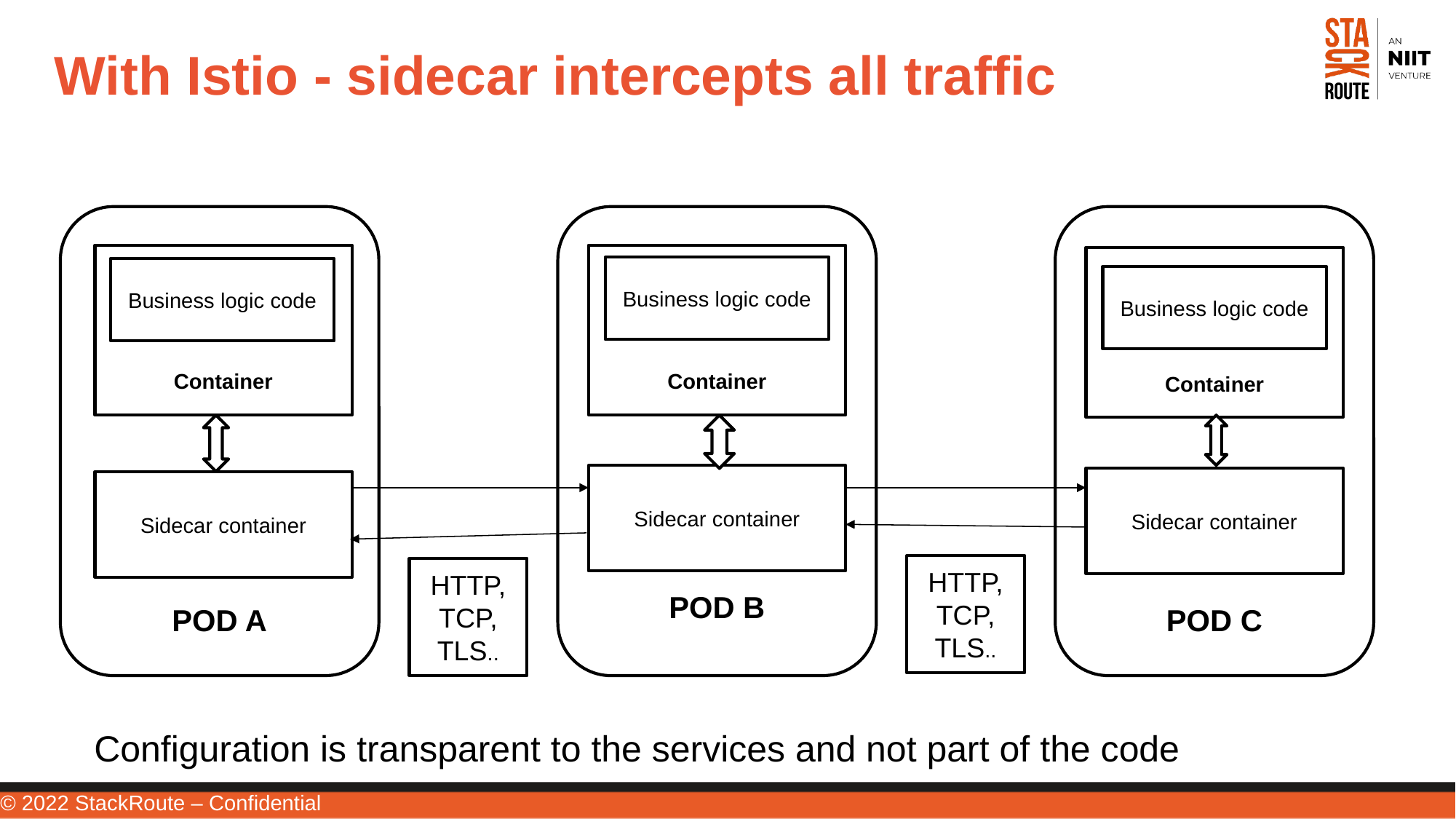

# With Istio - sidecar intercepts all traffic

POD B

POD C

POD A

Container

Container

Container
Business logic code
Business logic code
Business logic code

Sidecar container
Sidecar container
Sidecar container
HTTP, TCP, TLS..
HTTP, TCP, TLS..
Configuration is transparent to the services and not part of the code